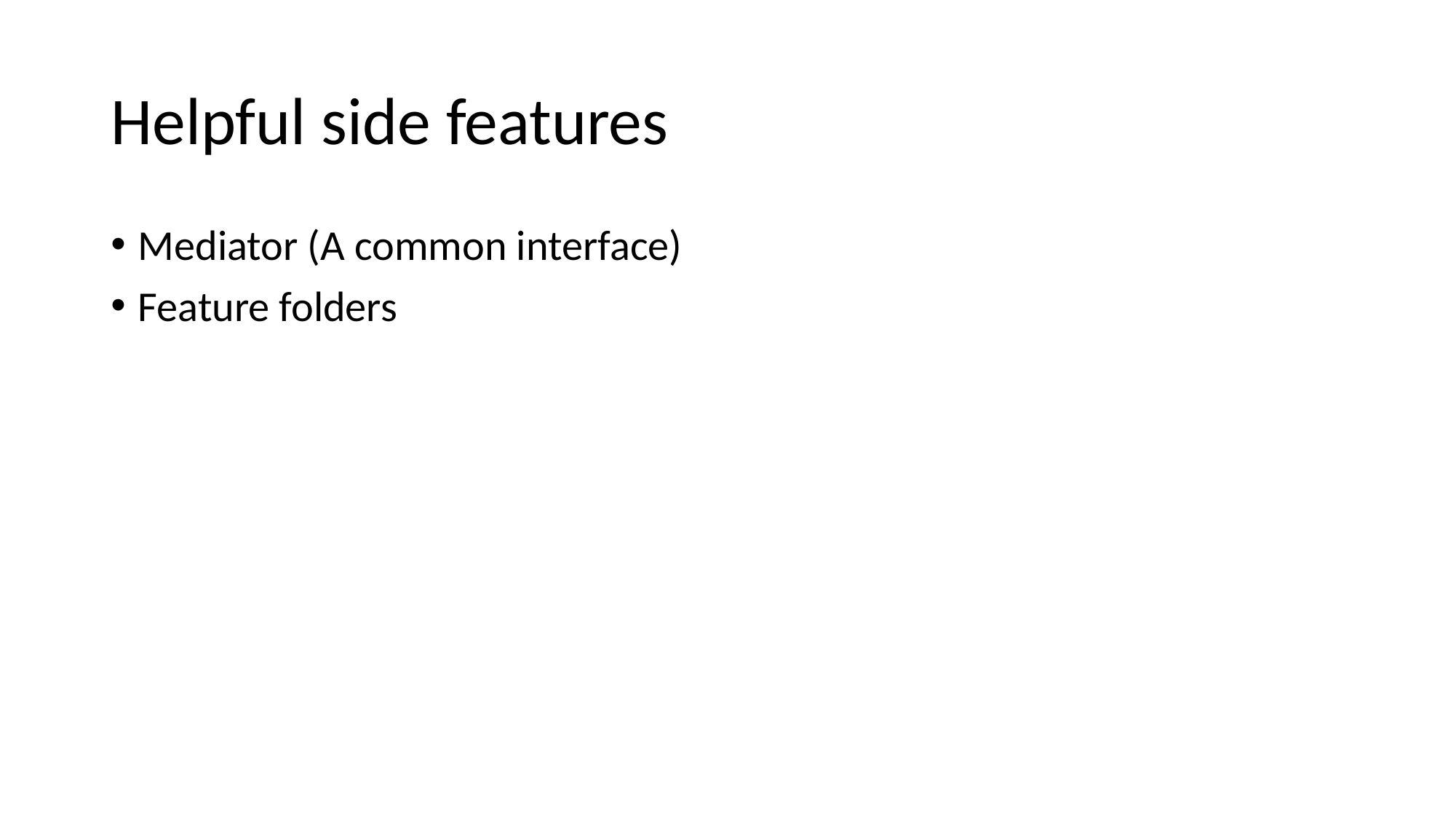

# Helpful side features
Mediator (A common interface)
Feature folders